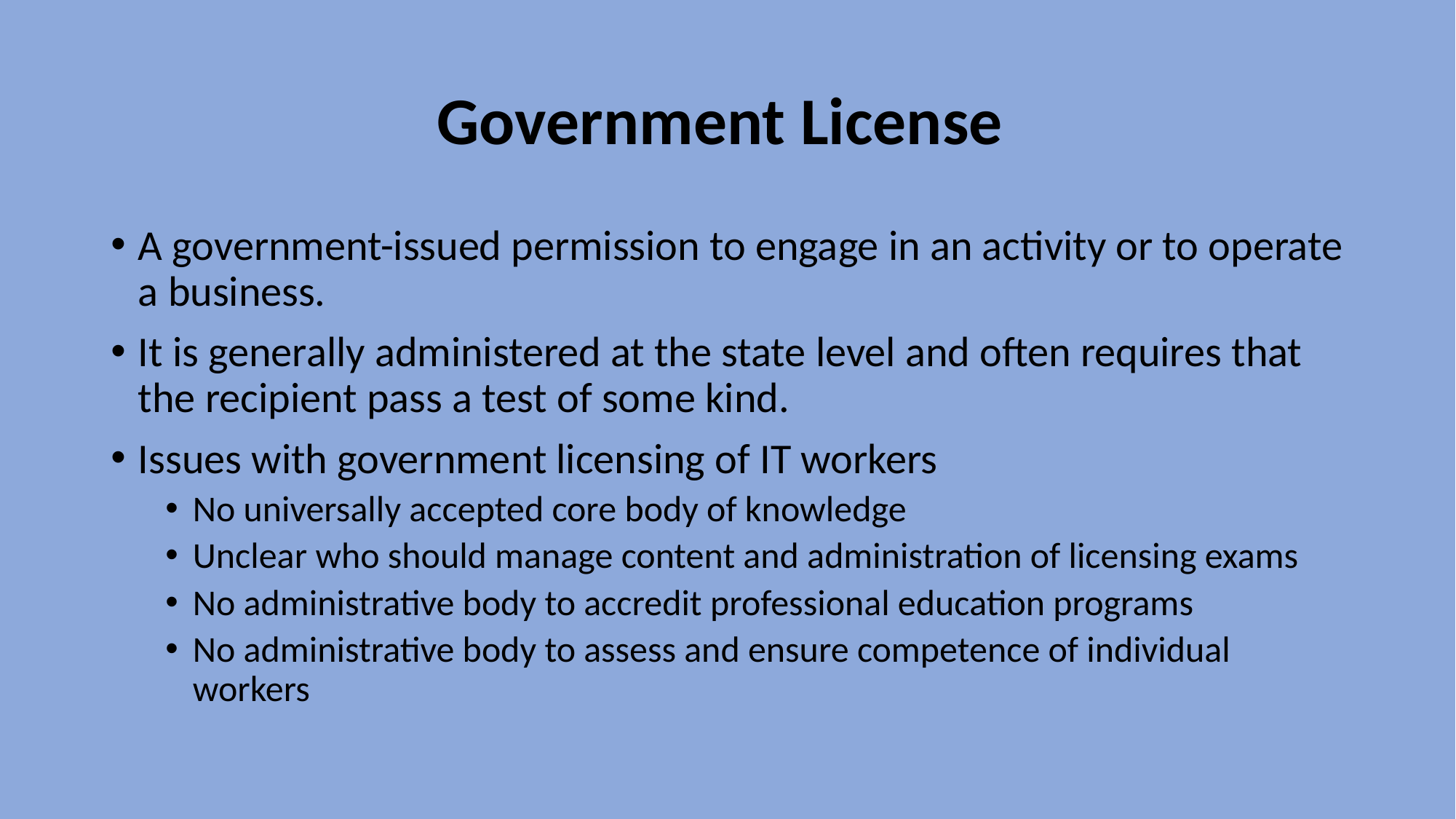

# Government License
A government-issued permission to engage in an activity or to operate a business.
It is generally administered at the state level and often requires that the recipient pass a test of some kind.
Issues with government licensing of IT workers
No universally accepted core body of knowledge
Unclear who should manage content and administration of licensing exams
No administrative body to accredit professional education programs
No administrative body to assess and ensure competence of individual workers